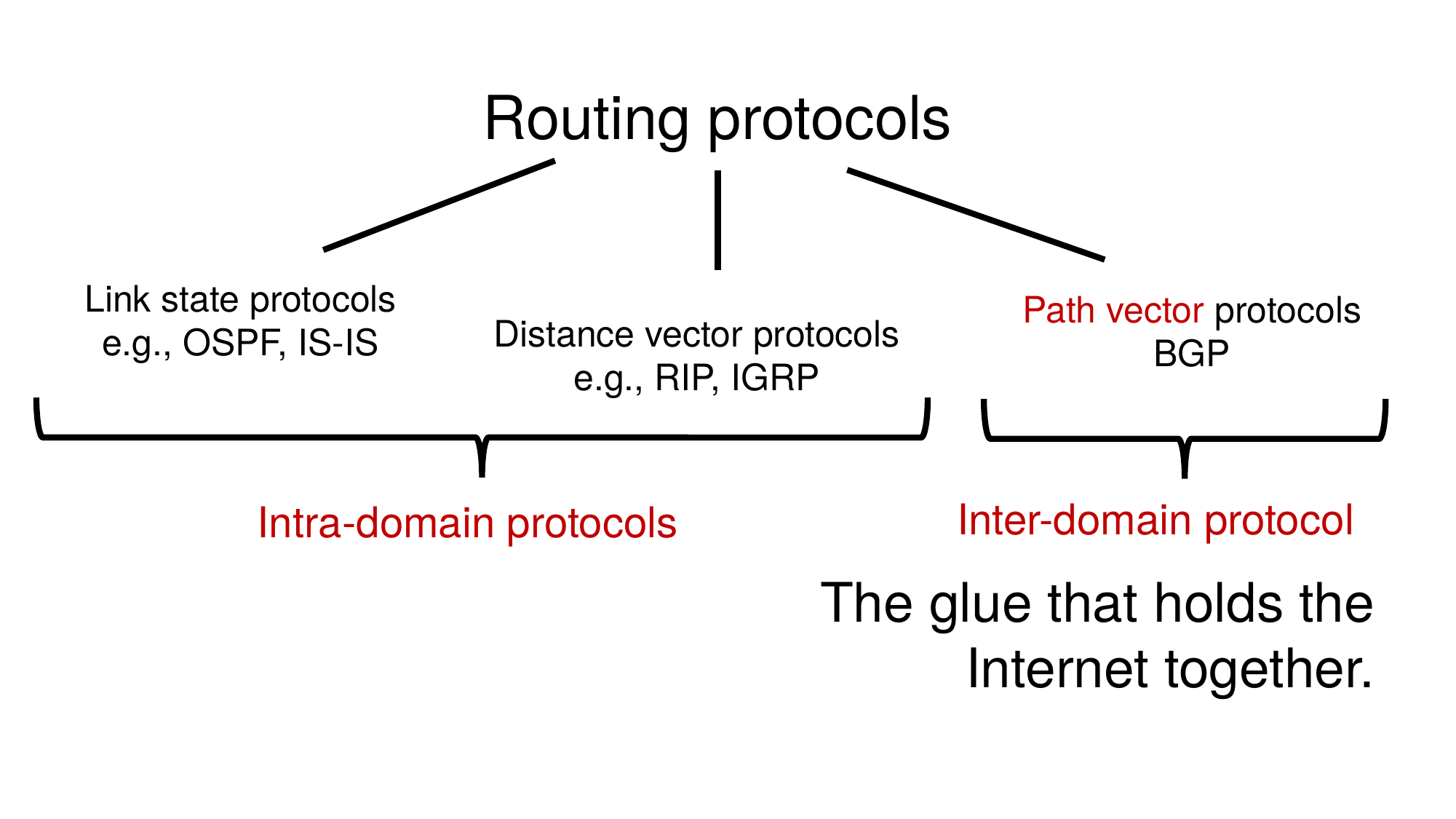

Routing protocols

Link state protocols
e.g., OSPF, IS-IS
Path vector protocols
BGP
Distance vector protocols
e.g., RIP, IGRP
Inter-domain protocol
Intra-domain protocols
The glue that holds the Internet together.